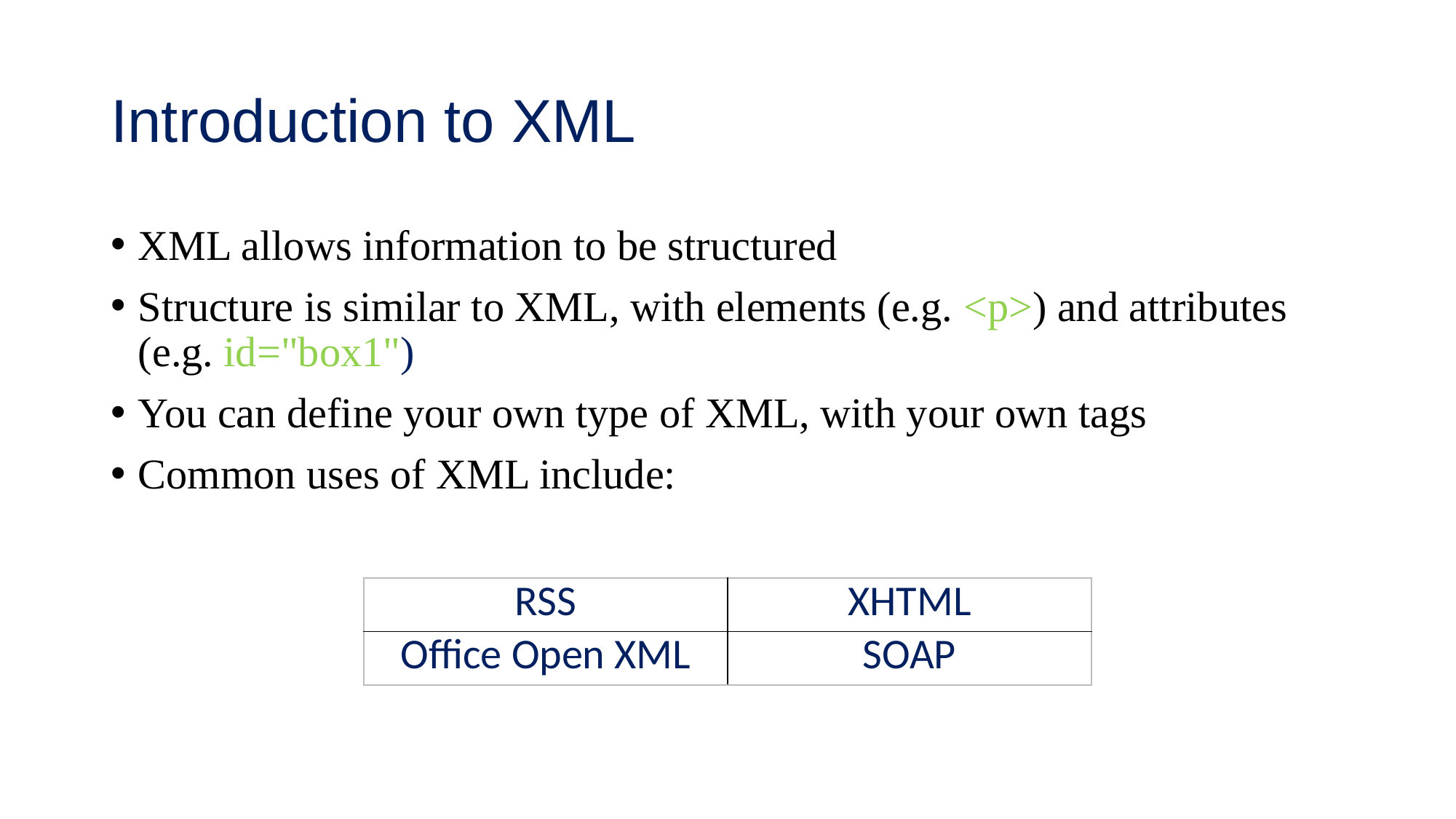

# Introduction to XML
XML allows information to be structured
Structure is similar to XML, with elements (e.g. <p>) and attributes (e.g. id="box1")
You can define your own type of XML, with your own tags
Common uses of XML include:

| RSS | XHTML |
| --- | --- |
| Office Open XML | SOAP |